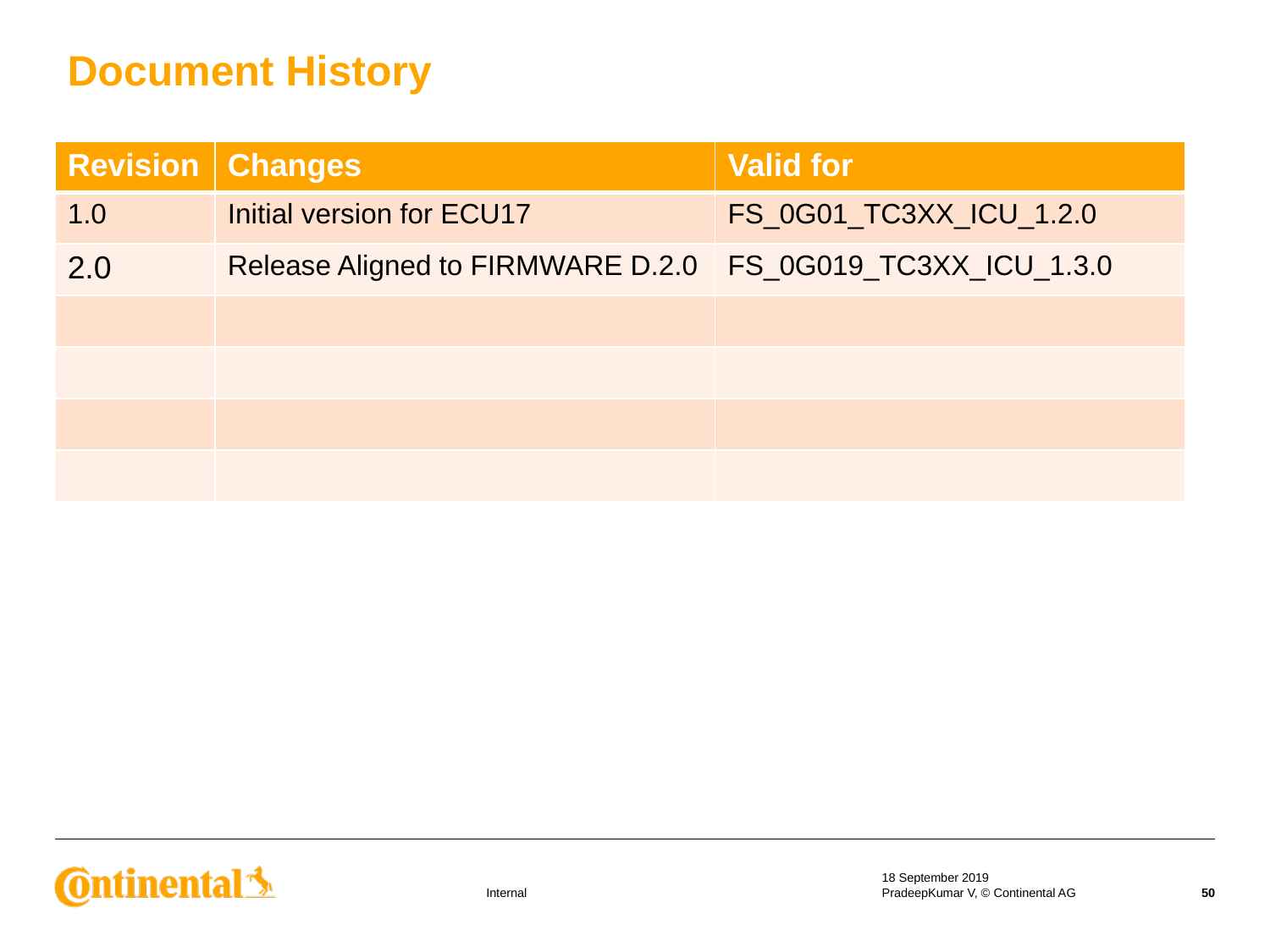

Document History
| Revision | Changes | Valid for |
| --- | --- | --- |
| 1.0 | Initial version for ECU17 | FS\_0G01\_TC3XX\_ICU\_1.2.0 |
| 2.0 | Release Aligned to FIRMWARE D.2.0 | FS\_0G019\_TC3XX\_ICU\_1.3.0 |
|  |  |  |
|  |  |  |
|  |  |  |
|  |  |  |
18 September 2019
PradeepKumar V, © Continental AG
50